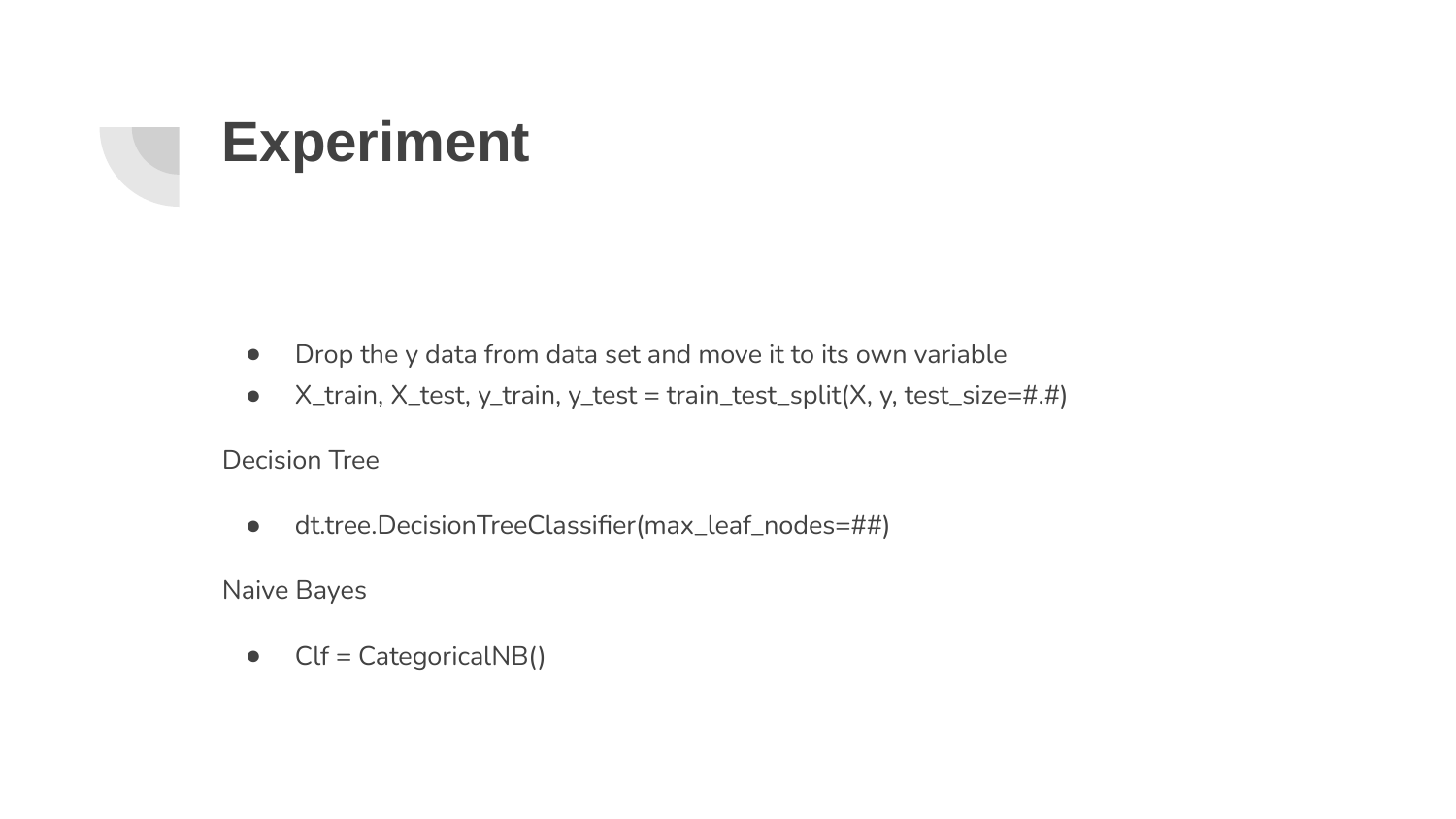

# Experiment
Drop the y data from data set and move it to its own variable
X_train, X_test, y_train, y_test = train_test_split(X, y, test_size=#.#)
Decision Tree
dt.tree.DecisionTreeClassifier(max_leaf_nodes=##)
Naive Bayes
Clf = CategoricalNB()